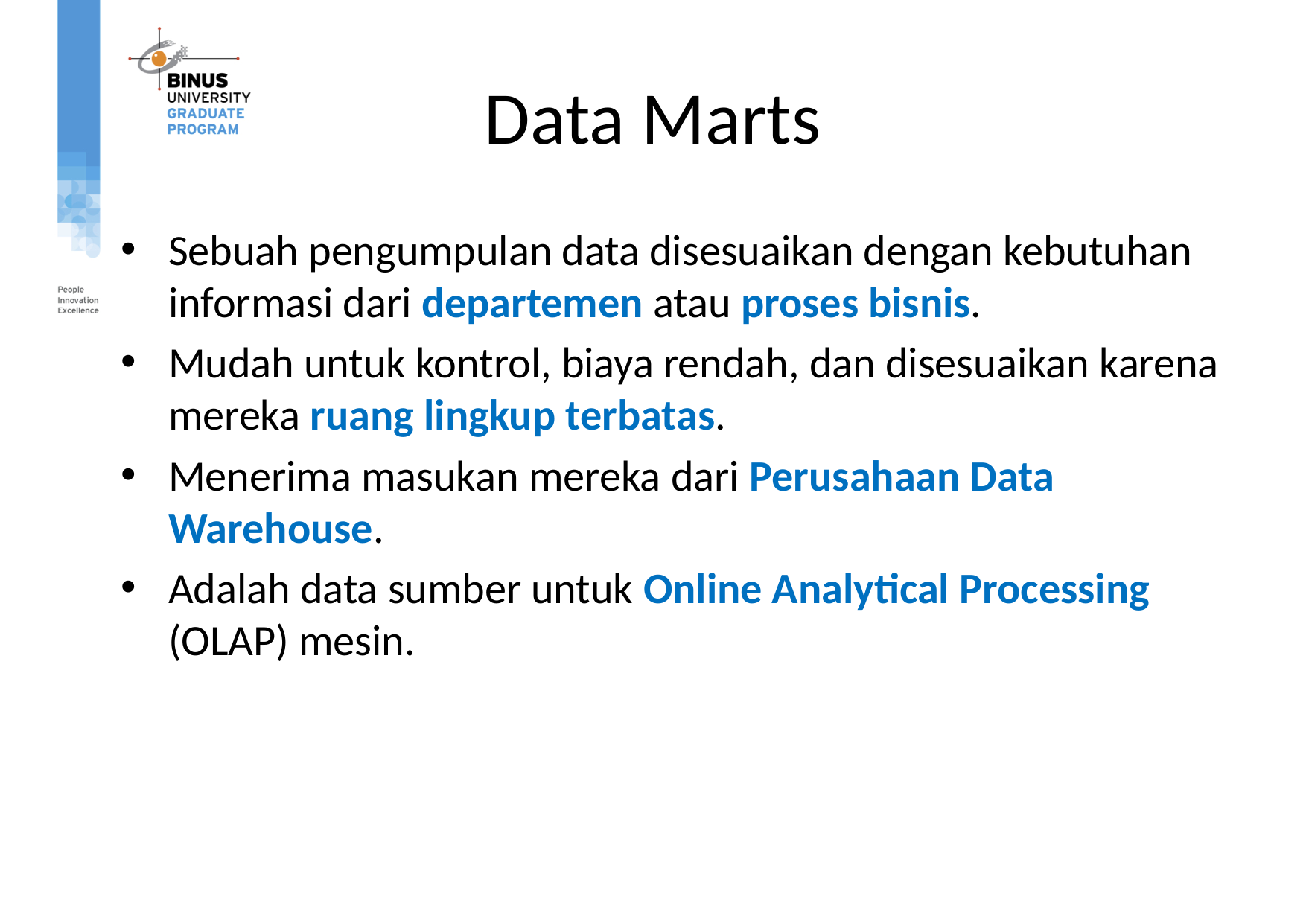

# Data Marts
Sebuah pengumpulan data disesuaikan dengan kebutuhan informasi dari departemen atau proses bisnis.
Mudah untuk kontrol, biaya rendah, dan disesuaikan karena mereka ruang lingkup terbatas.
Menerima masukan mereka dari Perusahaan Data Warehouse.
Adalah data sumber untuk Online Analytical Processing (OLAP) mesin.